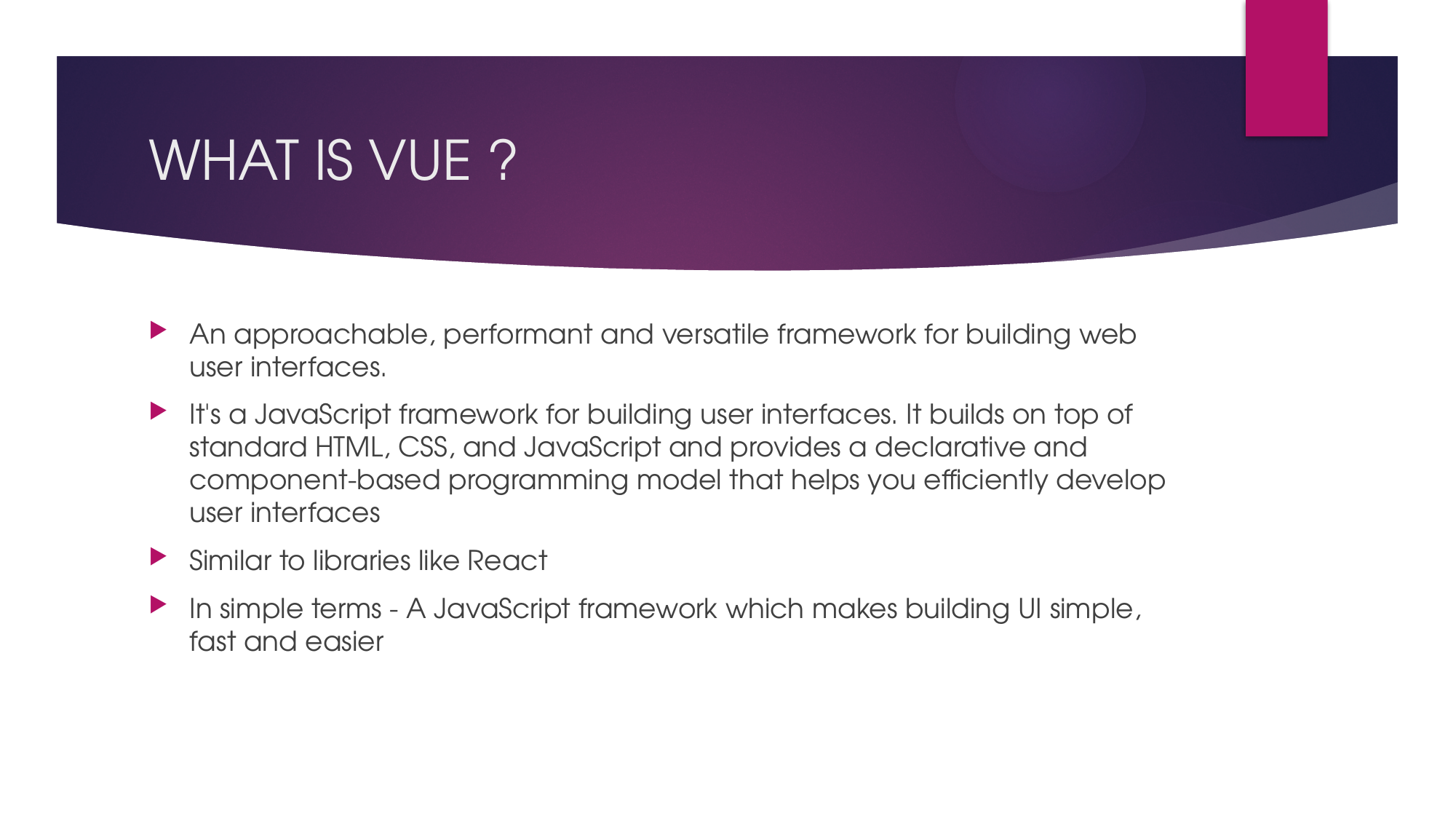

# WHAT IS VUE ?
An approachable, performant and versatile framework for building web user interfaces.
It's a JavaScript framework for building user interfaces. It builds on top of standard HTML, CSS, and JavaScript and provides a declarative and component-based programming model that helps you efficiently develop user interfaces
Similar to libraries like React
In simple terms - A JavaScript framework which makes building UI simple, fast and easier